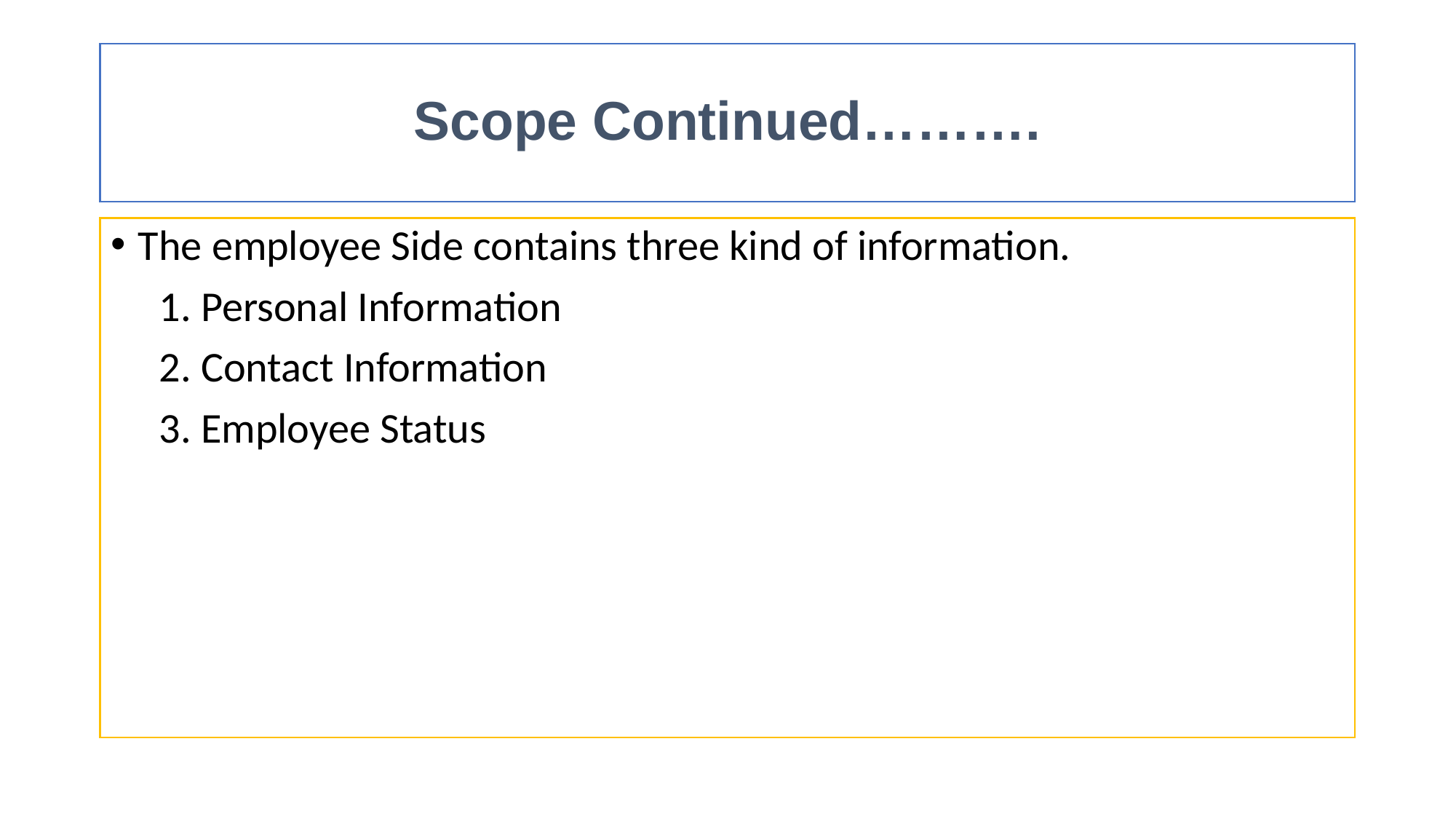

# Scope Continued……….
The employee Side contains three kind of information.
     1. Personal Information
     2. Contact Information
     3. Employee Status